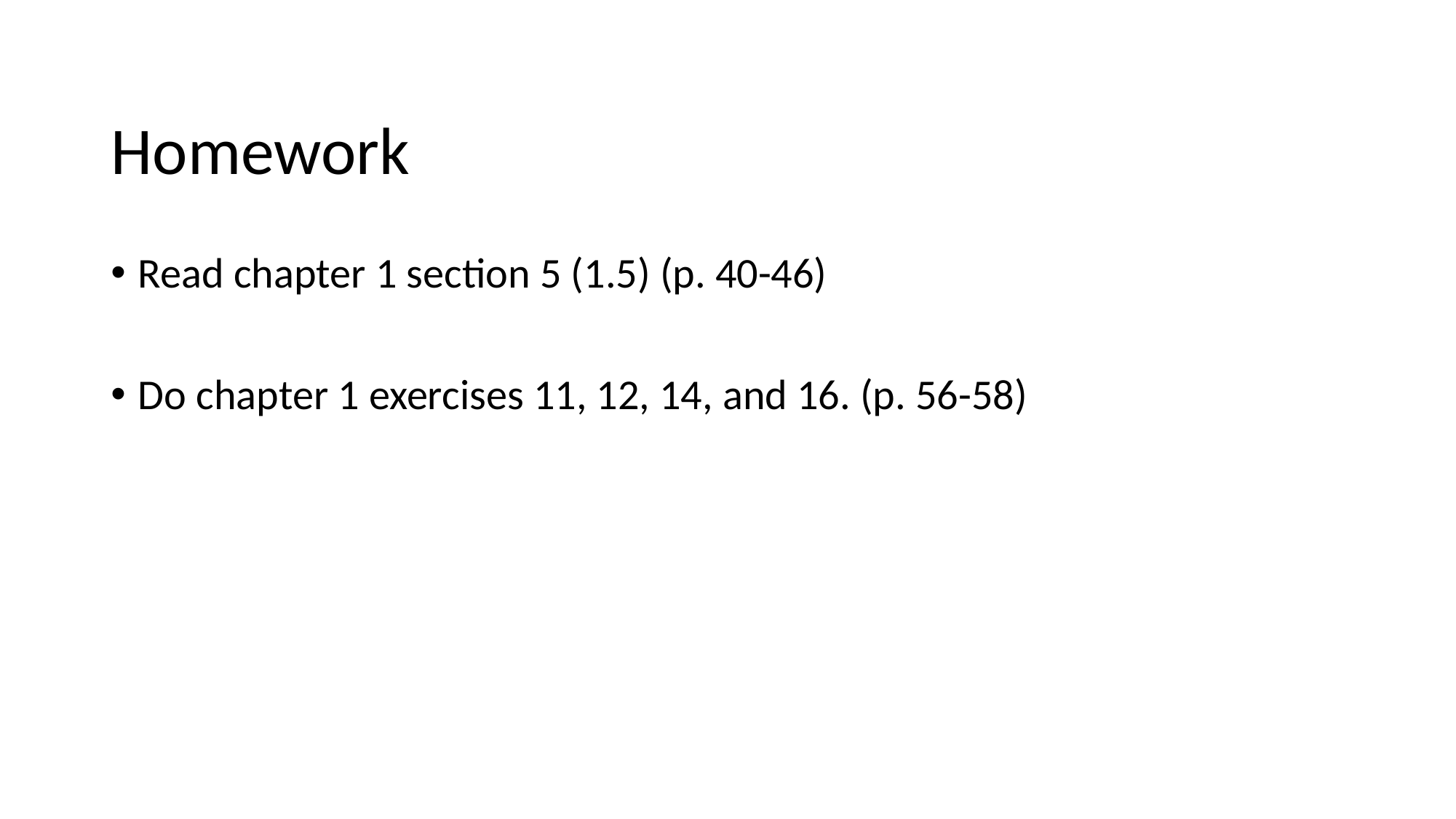

# Homework
Read chapter 1 section 5 (1.5) (p. 40-46)

Do chapter 1 exercises 11, 12, 14, and 16. (p. 56-58)